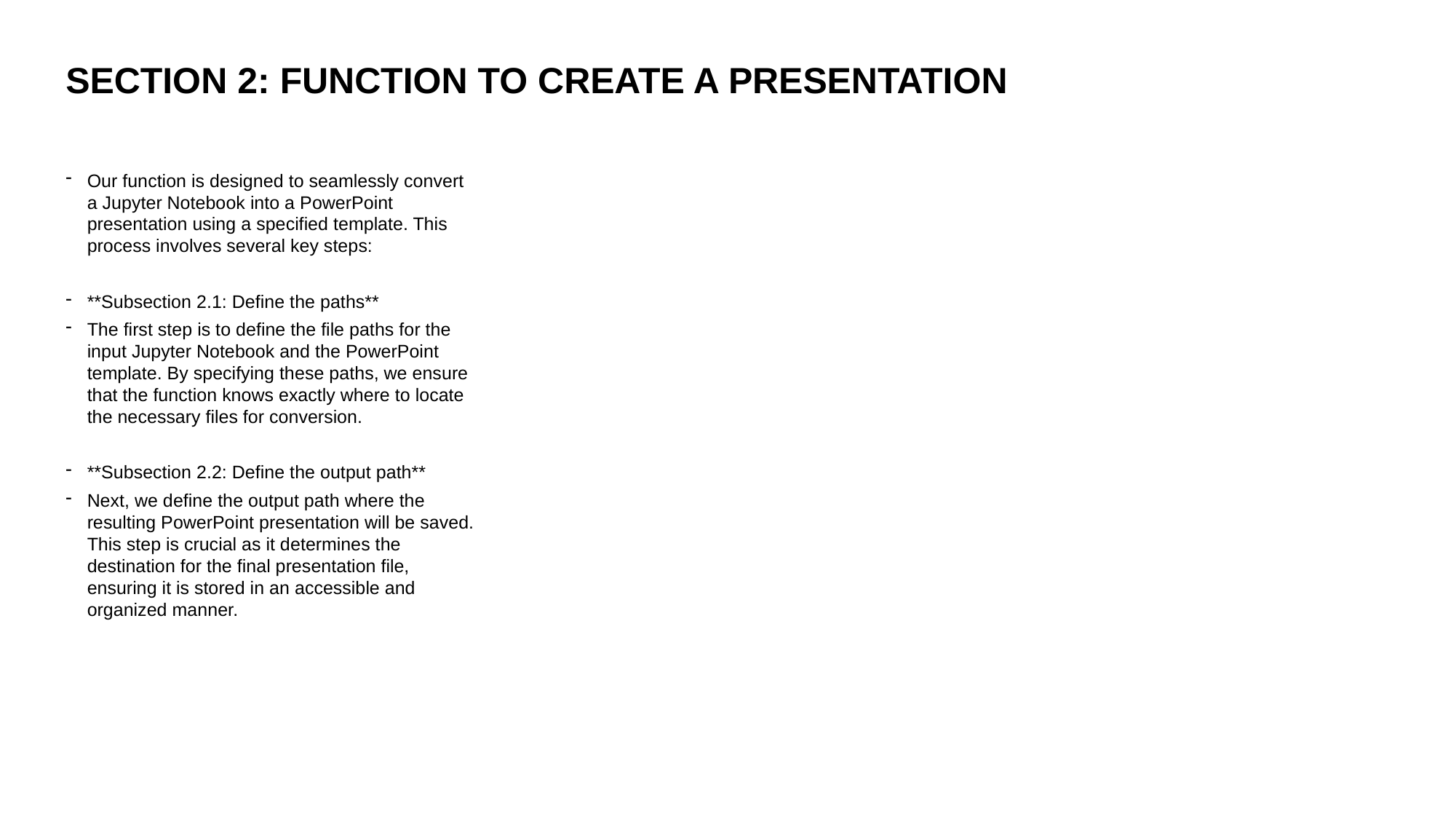

# Section 2: Function to create a presentation

Our function is designed to seamlessly convert a Jupyter Notebook into a PowerPoint presentation using a specified template. This process involves several key steps:

**Subsection 2.1: Define the paths**
The first step is to define the file paths for the input Jupyter Notebook and the PowerPoint template. By specifying these paths, we ensure that the function knows exactly where to locate the necessary files for conversion.

**Subsection 2.2: Define the output path**
Next, we define the output path where the resulting PowerPoint presentation will be saved. This step is crucial as it determines the destination for the final presentation file, ensuring it is stored in an accessible and organized manner.